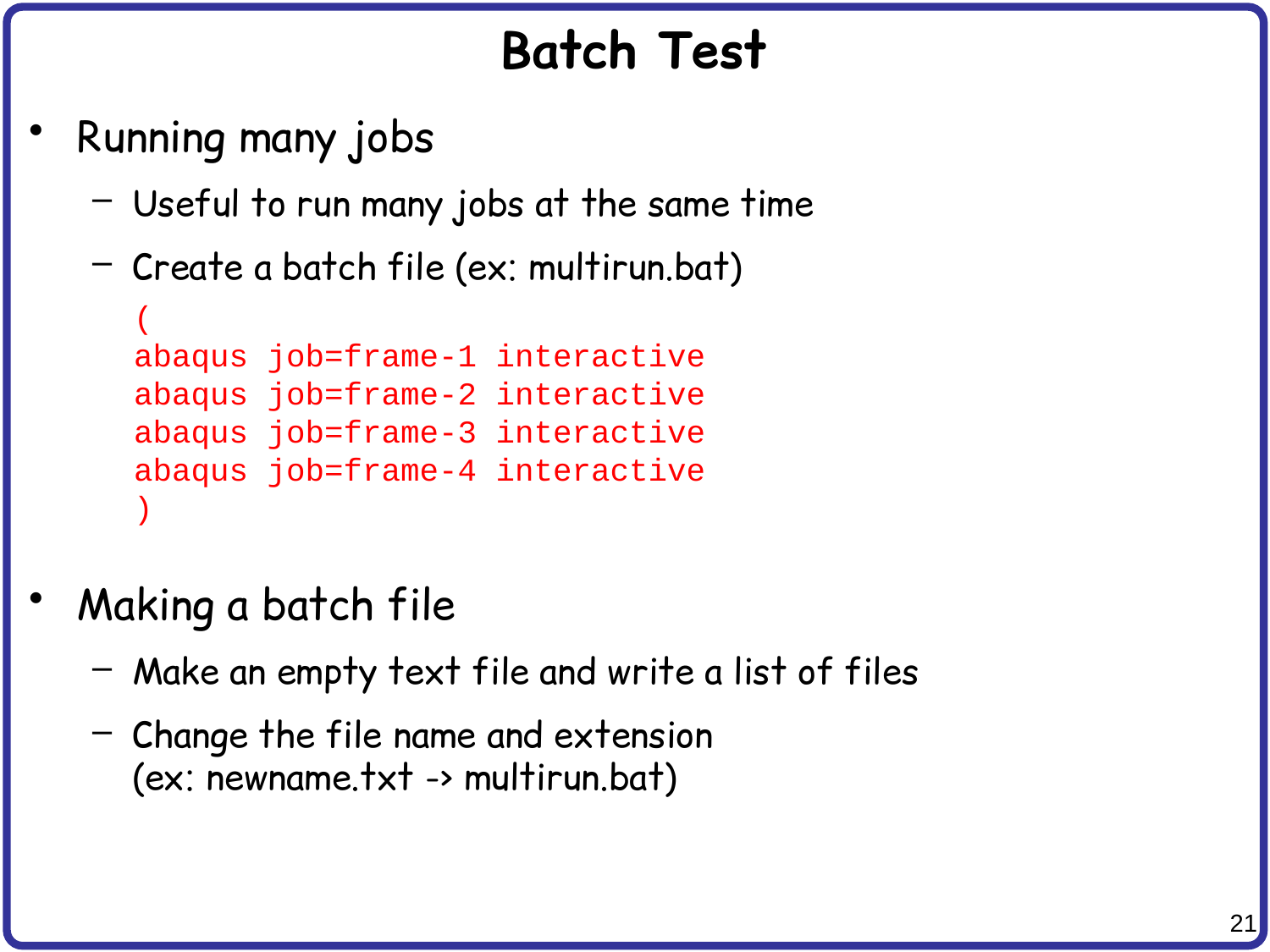

# Batch Test
Running many jobs
Useful to run many jobs at the same time
Create a batch file (ex: multirun.bat)

Making a batch file
Make an empty text file and write a list of files
Change the file name and extension
(ex: newname.txt -> multirun.bat)

(
abaqus job=frame-1 interactive
abaqus job=frame-2 interactive
abaqus job=frame-3 interactive
abaqus job=frame-4 interactive
)